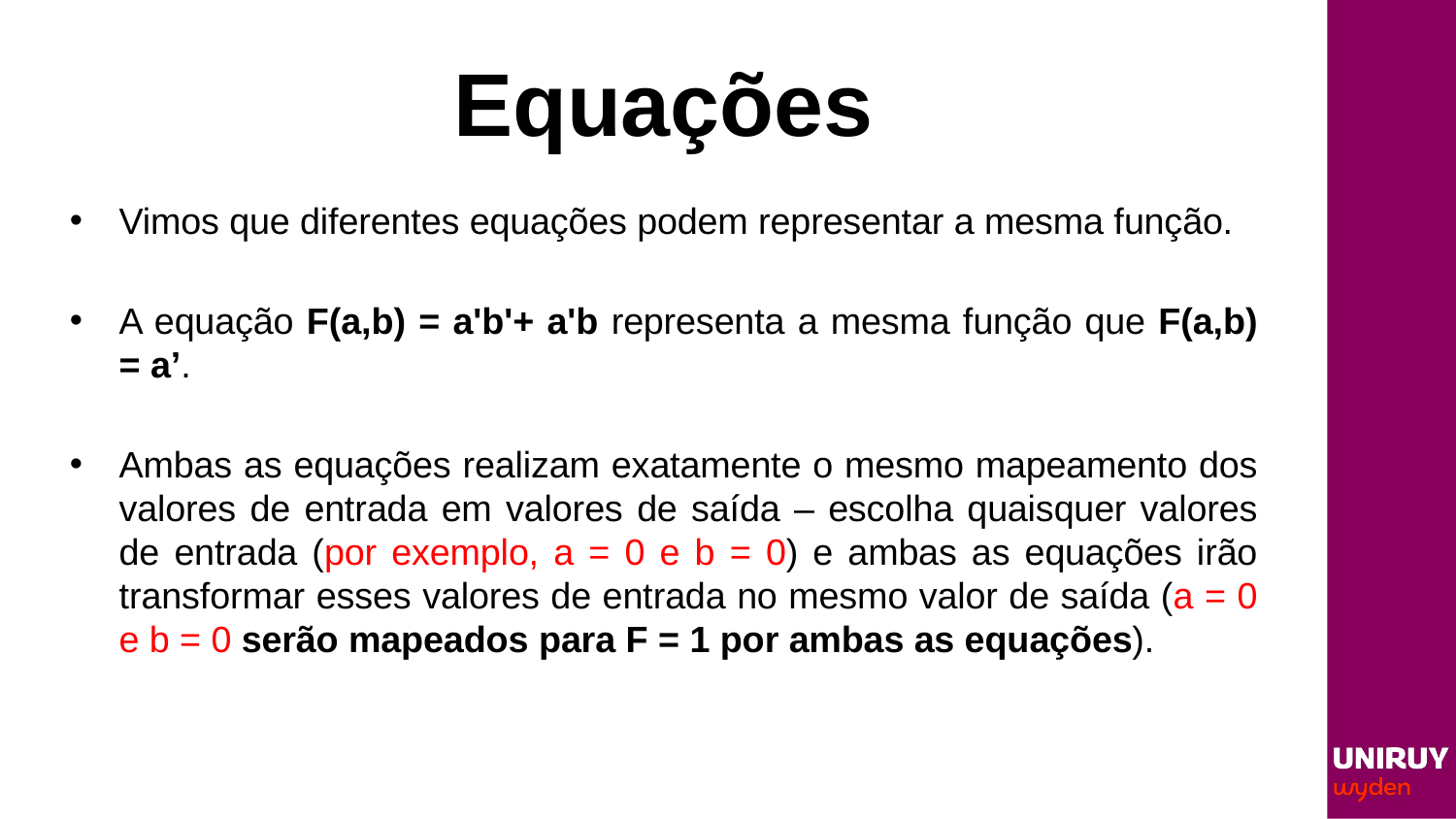

# Equações
Vimos que diferentes equações podem representar a mesma função.

A equação F(a,b) = a'b'+ a'b representa a mesma função que F(a,b) = a’.

Ambas as equações realizam exatamente o mesmo mapeamento dos valores de entrada em valores de saída – escolha quaisquer valores de entrada (por exemplo, a = 0 e b = 0) e ambas as equações irão transformar esses valores de entrada no mesmo valor de saída (a = 0 e b = 0 serão mapeados para F = 1 por ambas as equações).